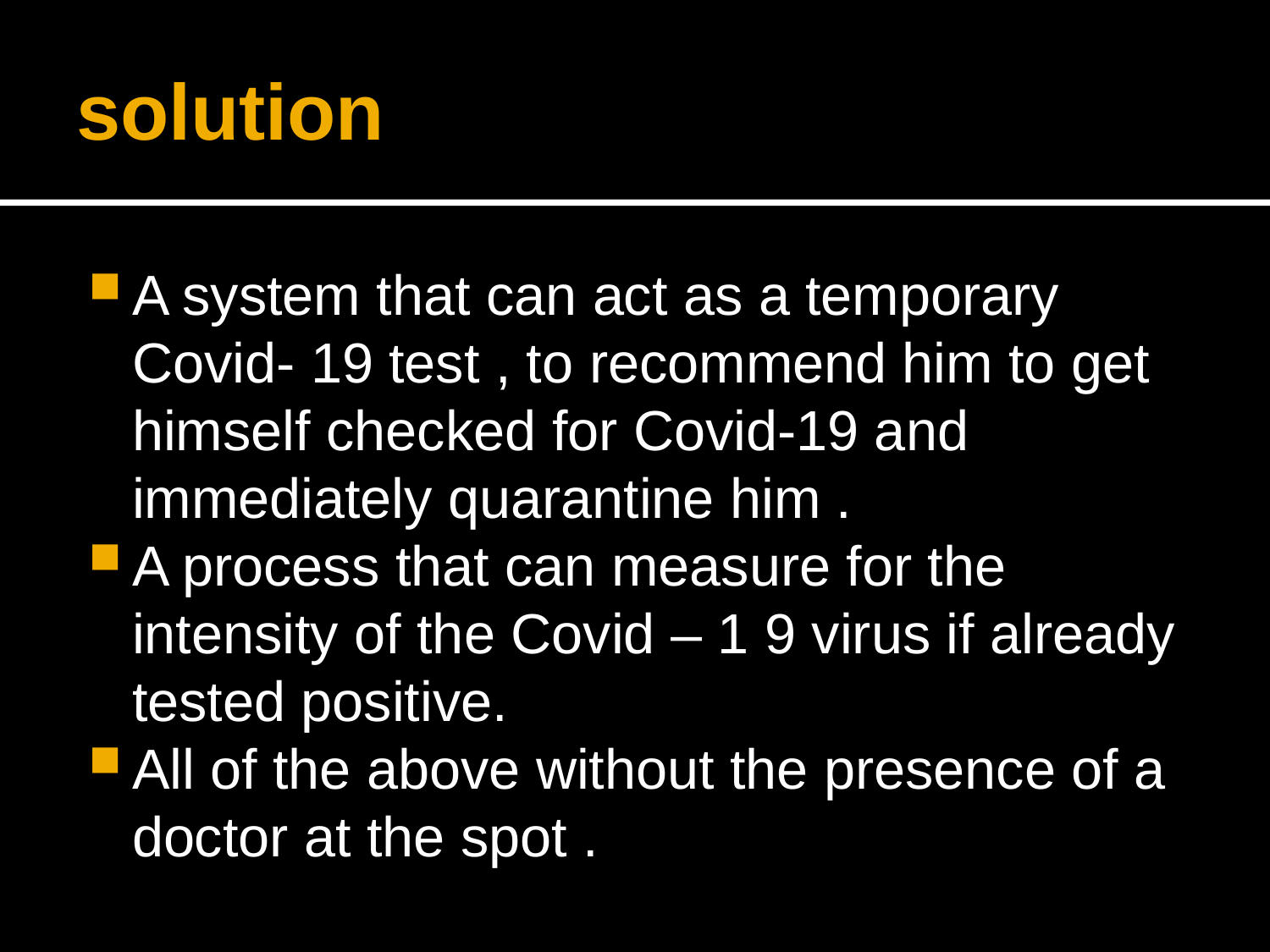

# solution
A system that can act as a temporary Covid- 19 test , to recommend him to get himself checked for Covid-19 and immediately quarantine him .
A process that can measure for the intensity of the Covid – 1 9 virus if already tested positive.
All of the above without the presence of a doctor at the spot .